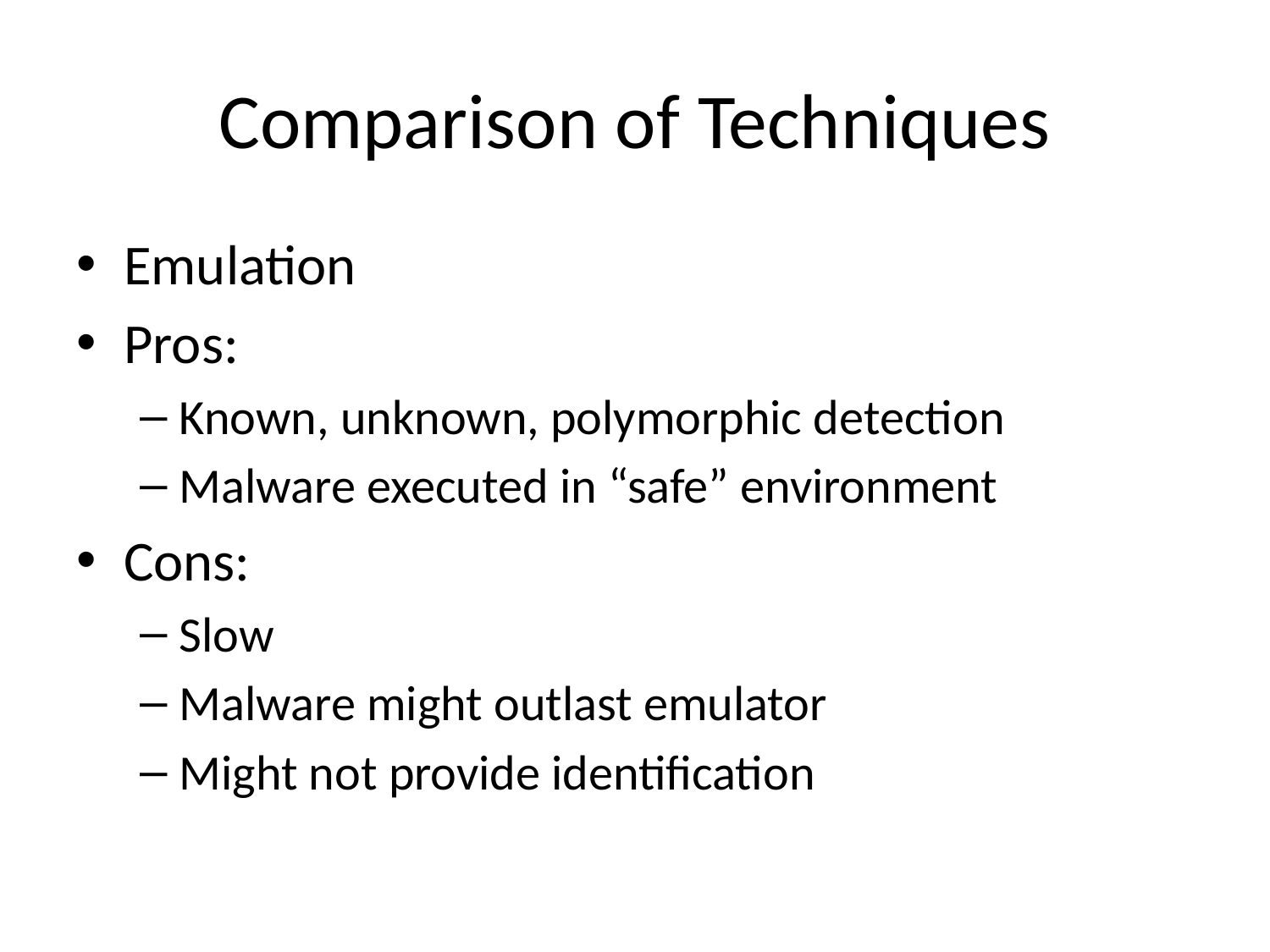

# Comparison of Techniques
Emulation
Pros:
Known, unknown, polymorphic detection
Malware executed in “safe” environment
Cons:
Slow
Malware might outlast emulator
Might not provide identification